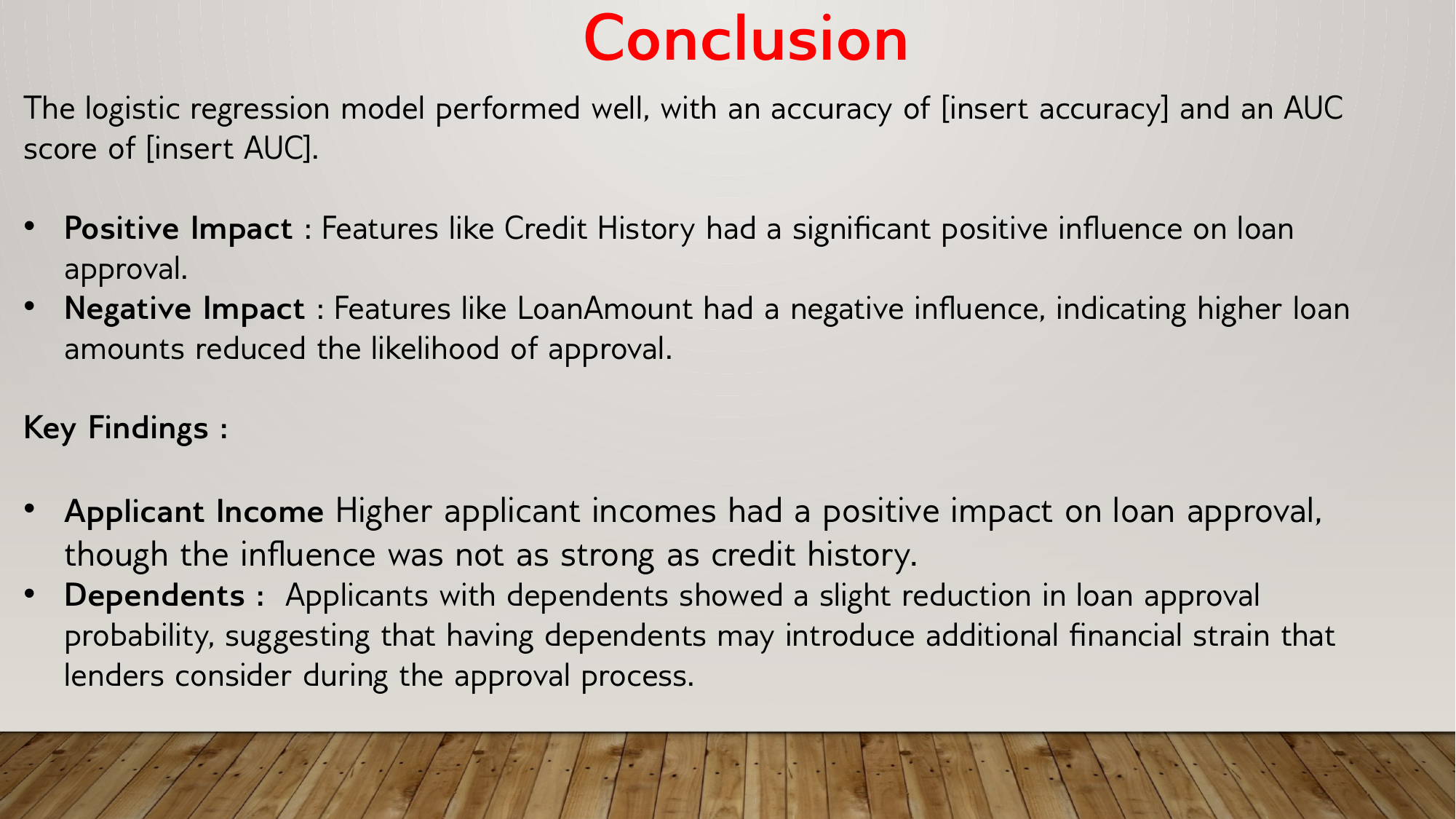

Conclusion
The logistic regression model performed well, with an accuracy of [insert accuracy] and an AUC score of [insert AUC].

Positive Impact : Features like Credit History had a significant positive influence on loan approval.
Negative Impact : Features like LoanAmount had a negative influence, indicating higher loan amounts reduced the likelihood of approval.

Key Findings :

Applicant Income Higher applicant incomes had a positive impact on loan approval, though the influence was not as strong as credit history.
Dependents :  Applicants with dependents showed a slight reduction in loan approval probability, suggesting that having dependents may introduce additional financial strain that lenders consider during the approval process.